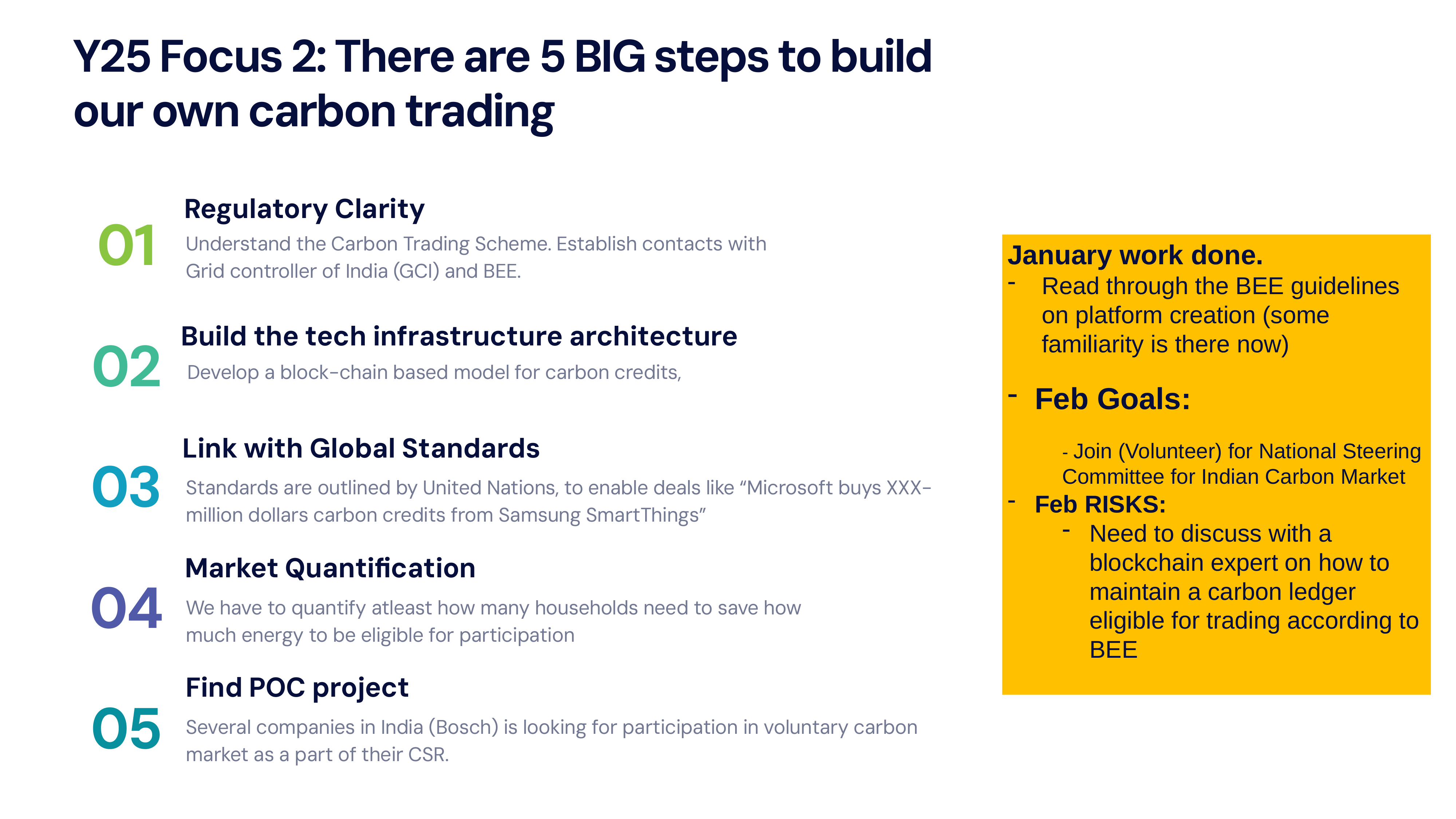

Y25 Focus 2: There are 5 BIG steps to build our own carbon trading
Regulatory Clarity
01
Understand the Carbon Trading Scheme. Establish contacts with Grid controller of India (GCI) and BEE.
January work done.
Read through the BEE guidelines on platform creation (some familiarity is there now)

Feb Goals:

- Join (Volunteer) for National Steering Committee for Indian Carbon Market
Feb RISKS:
Need to discuss with a blockchain expert on how to maintain a carbon ledger eligible for trading according to BEE

Build the tech infrastructure architecture
02
Develop a block-chain based model for carbon credits,
Link with Global Standards
03
Standards are outlined by United Nations, to enable deals like “Microsoft buys XXX-million dollars carbon credits from Samsung SmartThings”
Market Quantification
04
We have to quantify atleast how many households need to save how much energy to be eligible for participation
Find POC project
05
Several companies in India (Bosch) is looking for participation in voluntary carbon market as a part of their CSR.